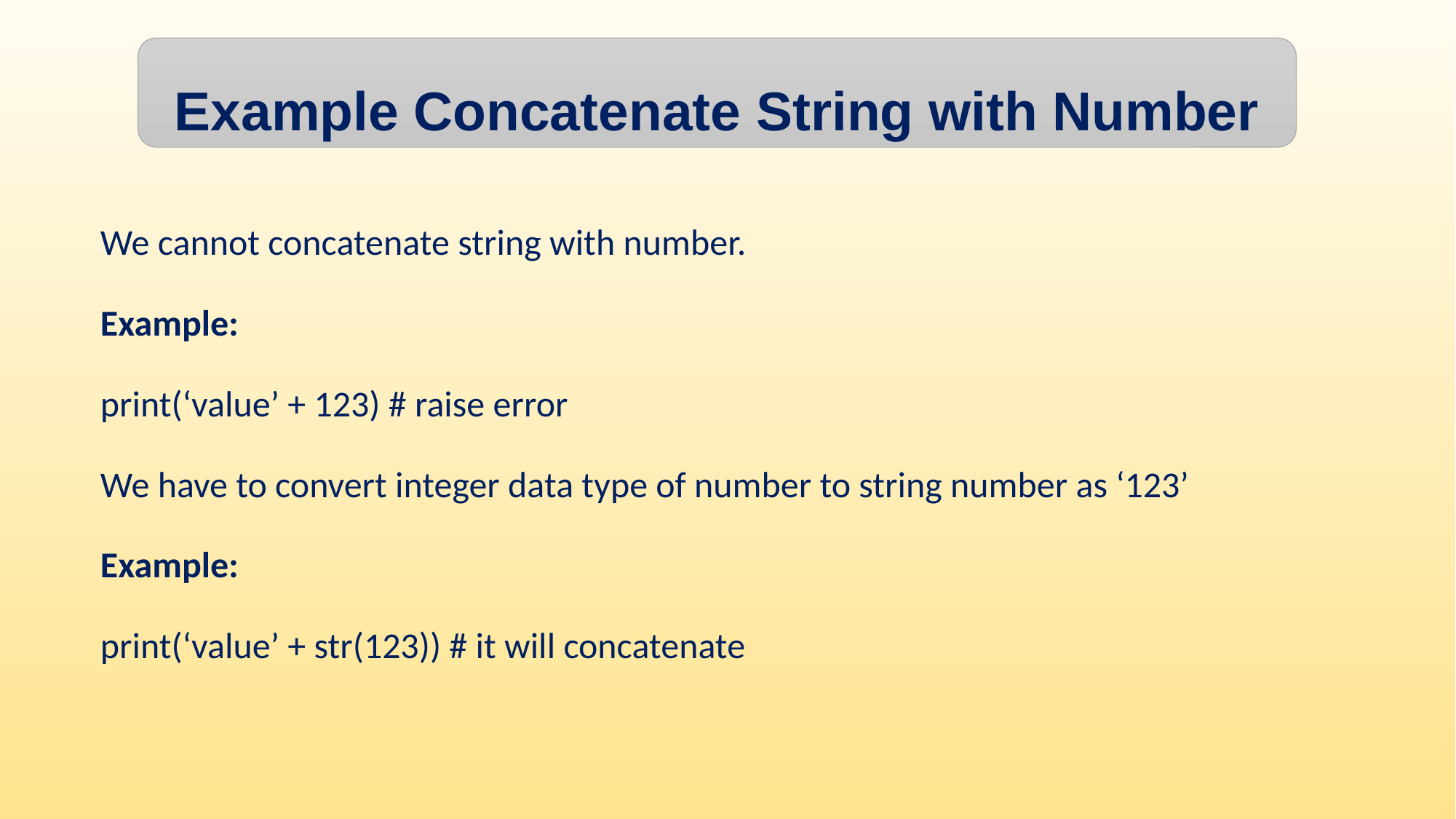

Example Concatenate String with Number
We cannot concatenate string with number.
Example:
print(‘value’ + 123) # raise error
We have to convert integer data type of number to string number as ‘123’
Example:
print(‘value’ + str(123)) # it will concatenate